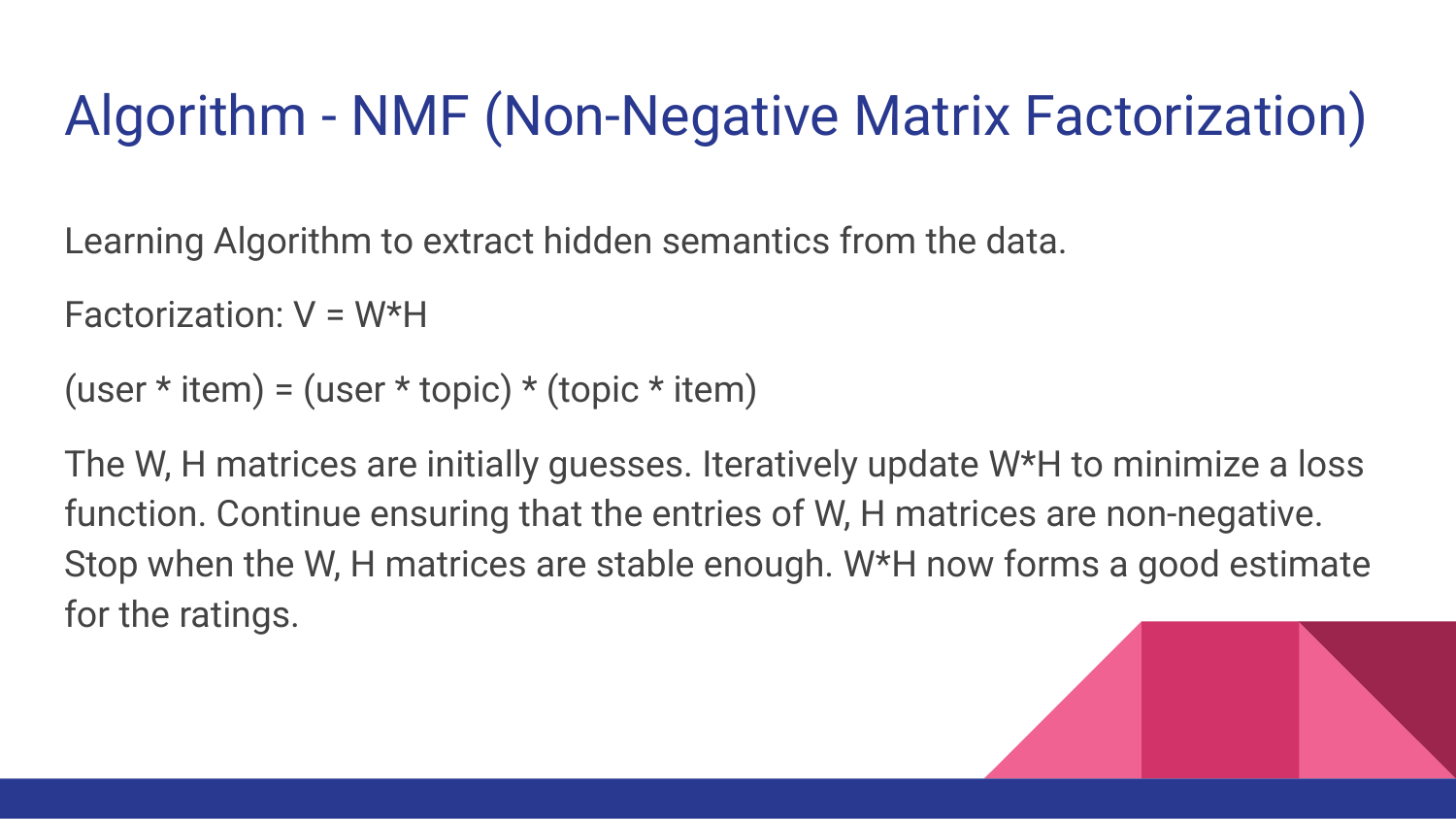

# Algorithm - NMF (Non-Negative Matrix Factorization)
Learning Algorithm to extract hidden semantics from the data.
Factorization: V = W*H
(user * item) = (user * topic) * (topic * item)
The W, H matrices are initially guesses. Iteratively update W*H to minimize a loss function. Continue ensuring that the entries of W, H matrices are non-negative. Stop when the W, H matrices are stable enough. W*H now forms a good estimate for the ratings.